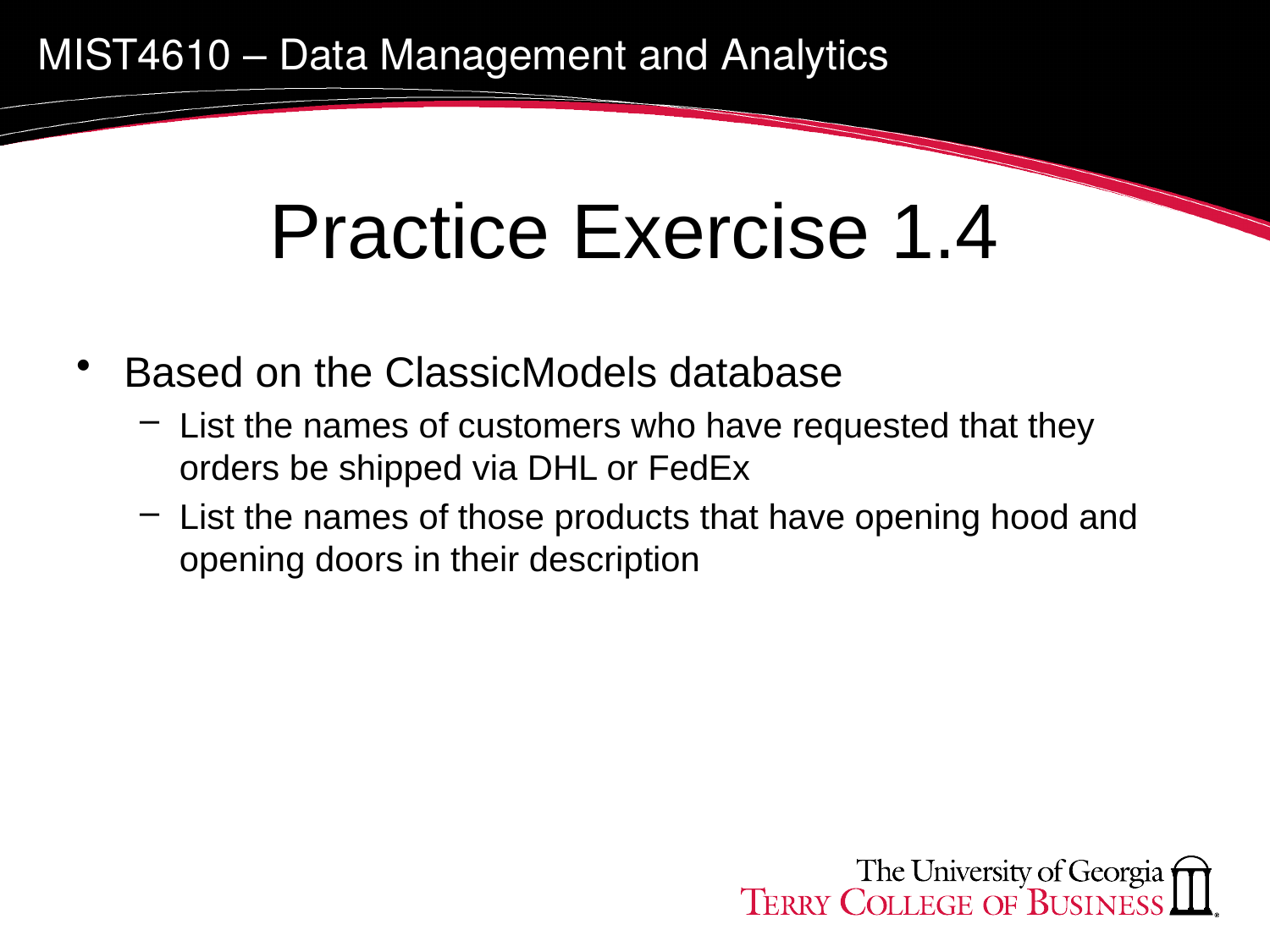

# Practice Exercise 1.4
Based on the ClassicModels database
List the names of customers who have requested that they orders be shipped via DHL or FedEx
List the names of those products that have opening hood and opening doors in their description